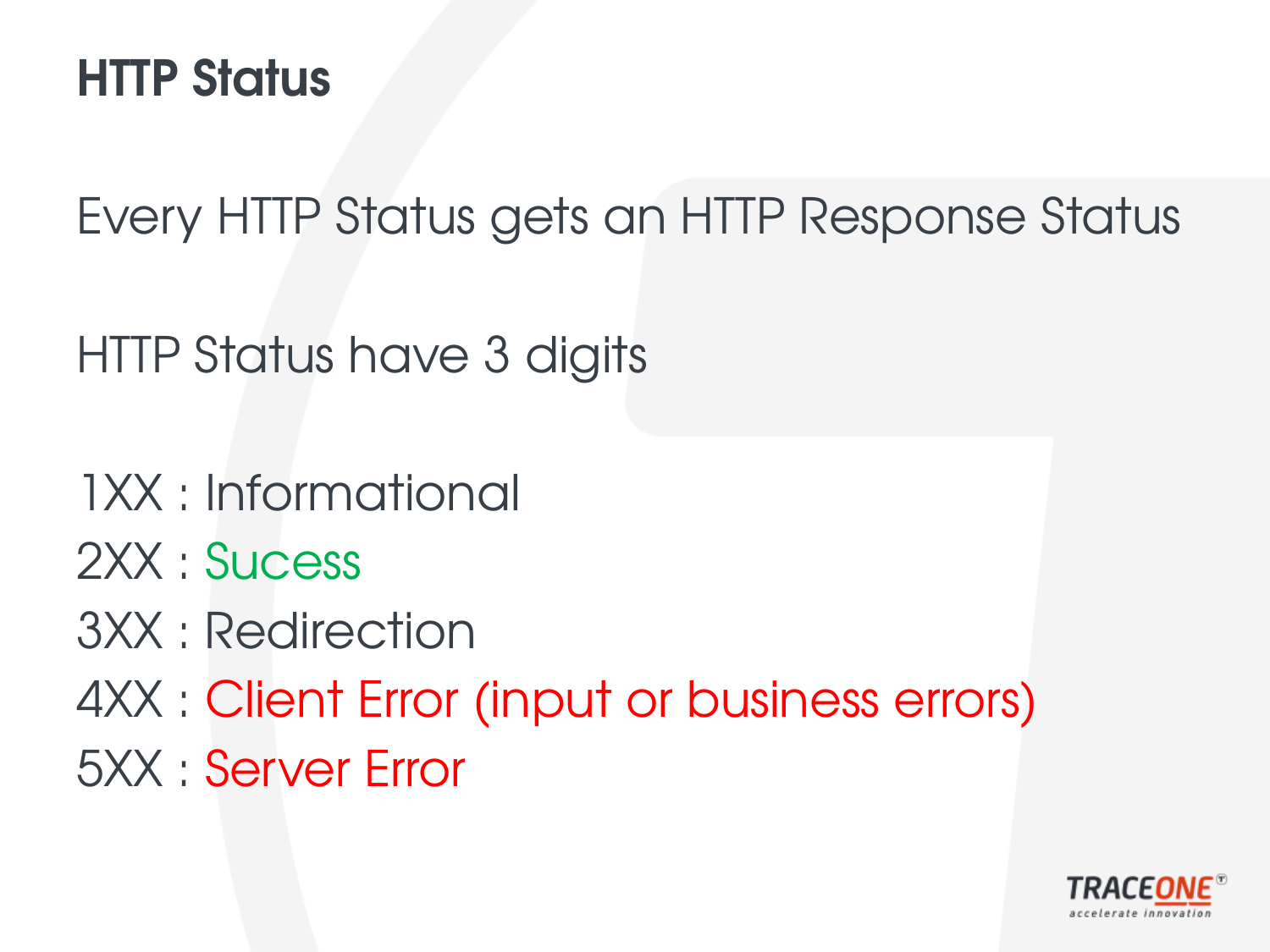

# HTTP Status
Every HTTP Status gets an HTTP Response Status

HTTP Status have 3 digits

1XX : Informational
2XX : Sucess
3XX : Redirection
4XX : Client Error (input or business errors)
5XX : Server Error